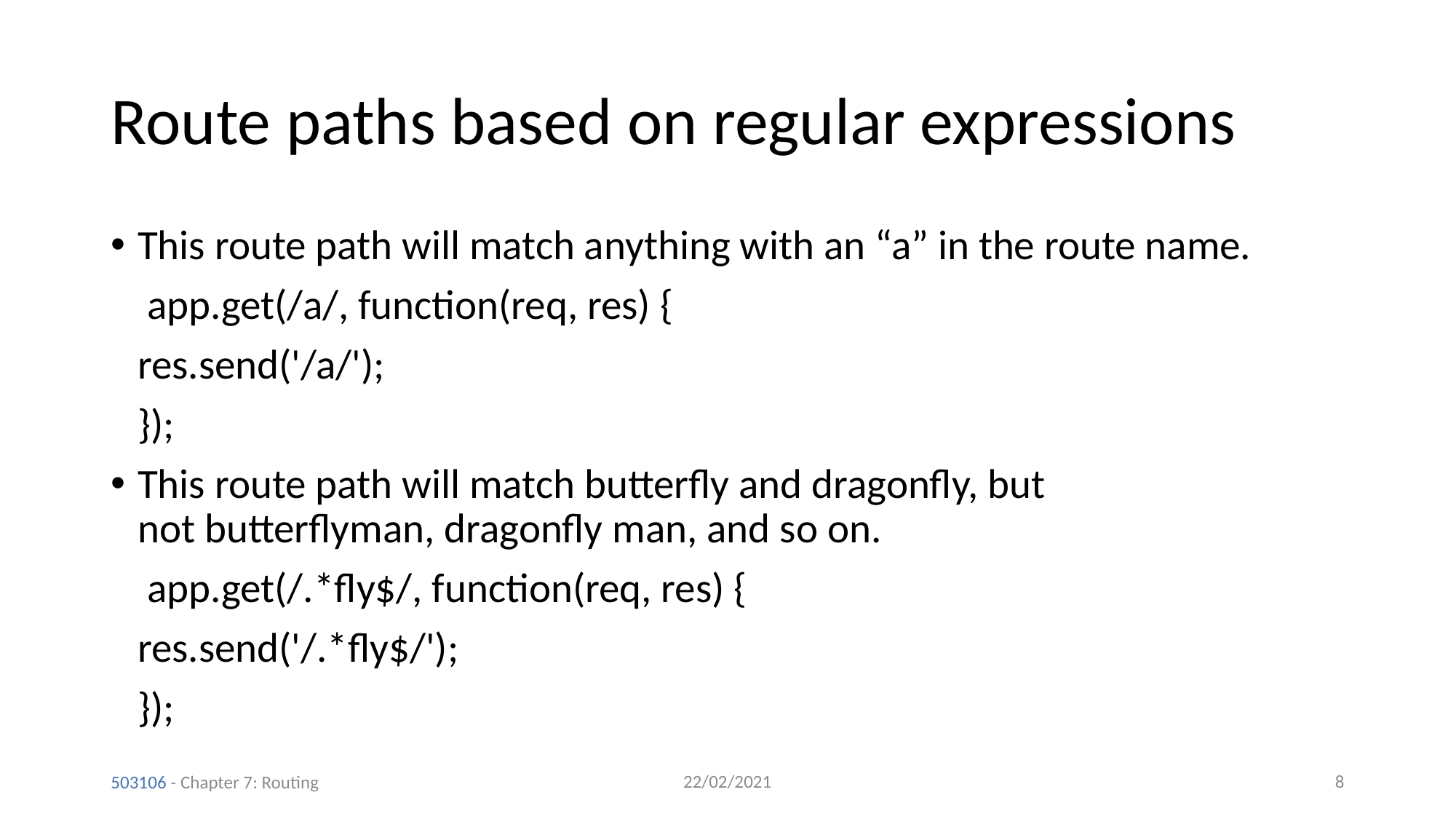

# Route paths based on regular expressions
This route path will match anything with an “a” in the route name.
		 app.get(/a/, function(req, res) {
			res.send('/a/');
		});
This route path will match butterfly and dragonfly, but not butterflyman, dragonfly man, and so on.
		 app.get(/.*fly$/, function(req, res) {
			res.send('/.*fly$/');
		});
22/02/2021
8